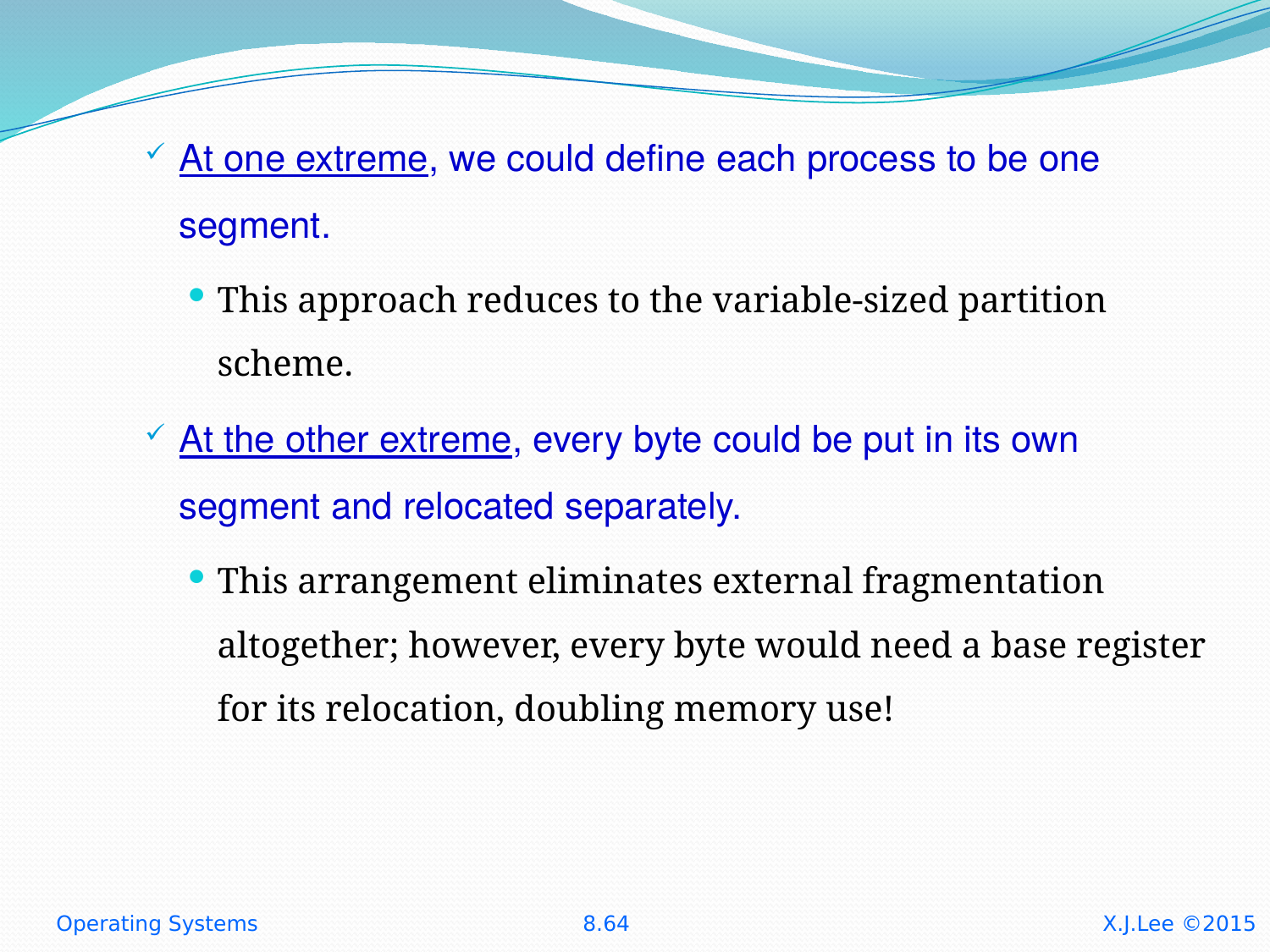

At one extreme, we could define each process to be one segment.
This approach reduces to the variable-sized partition scheme.
At the other extreme, every byte could be put in its own segment and relocated separately.
This arrangement eliminates external fragmentation altogether; however, every byte would need a base register for its relocation, doubling memory use!
Operating Systems
8.64
X.J.Lee ©2015